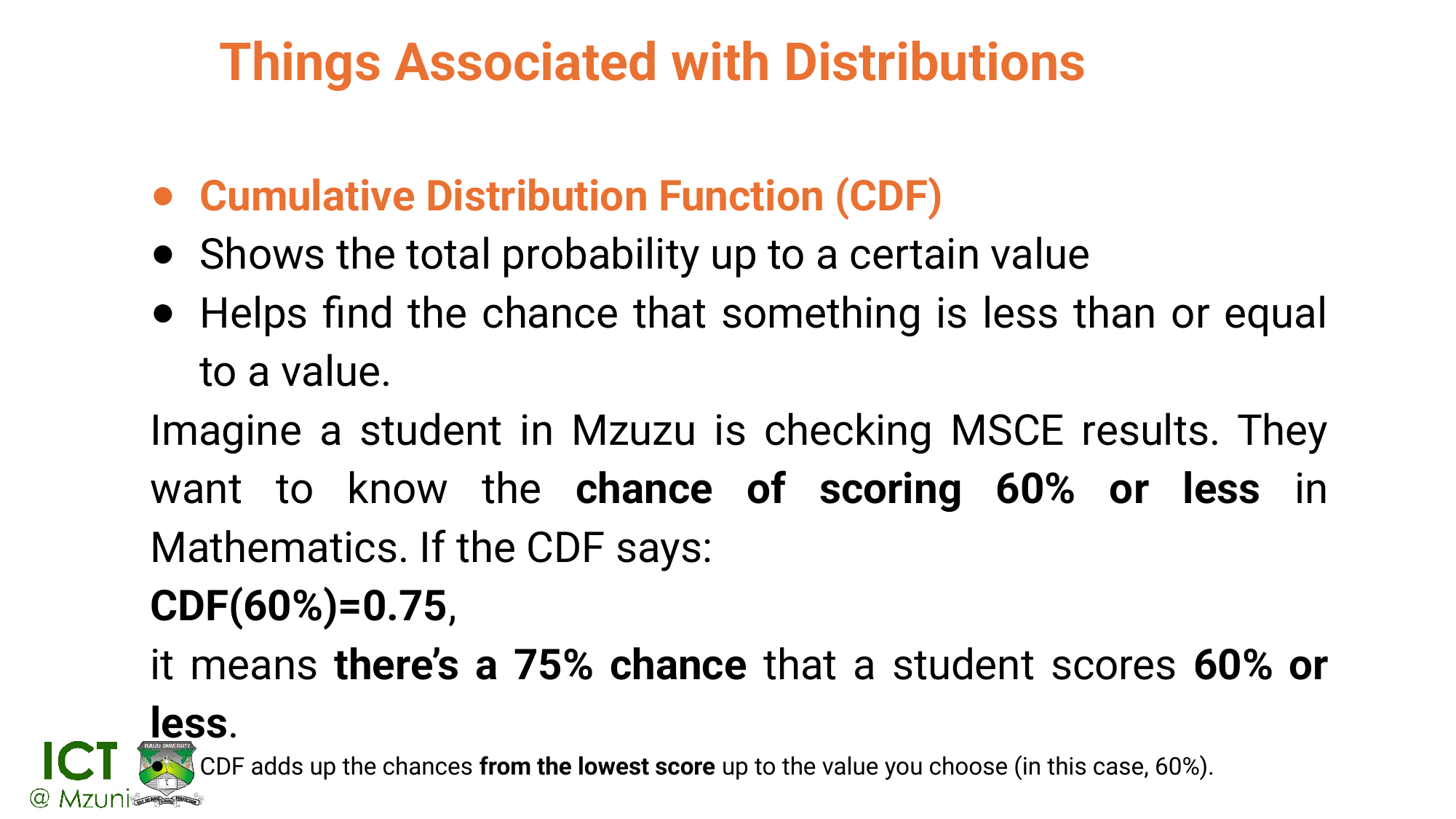

# Things Associated with Distributions
Cumulative Distribution Function (CDF)
Shows the total probability up to a certain value
Helps find the chance that something is less than or equal to a value.
Imagine a student in Mzuzu is checking MSCE results. They want to know the chance of scoring 60% or less in Mathematics. If the CDF says:
CDF(60%)=0.75,
it means there’s a 75% chance that a student scores 60% or less.
CDF adds up the chances from the lowest score up to the value you choose (in this case, 60%).